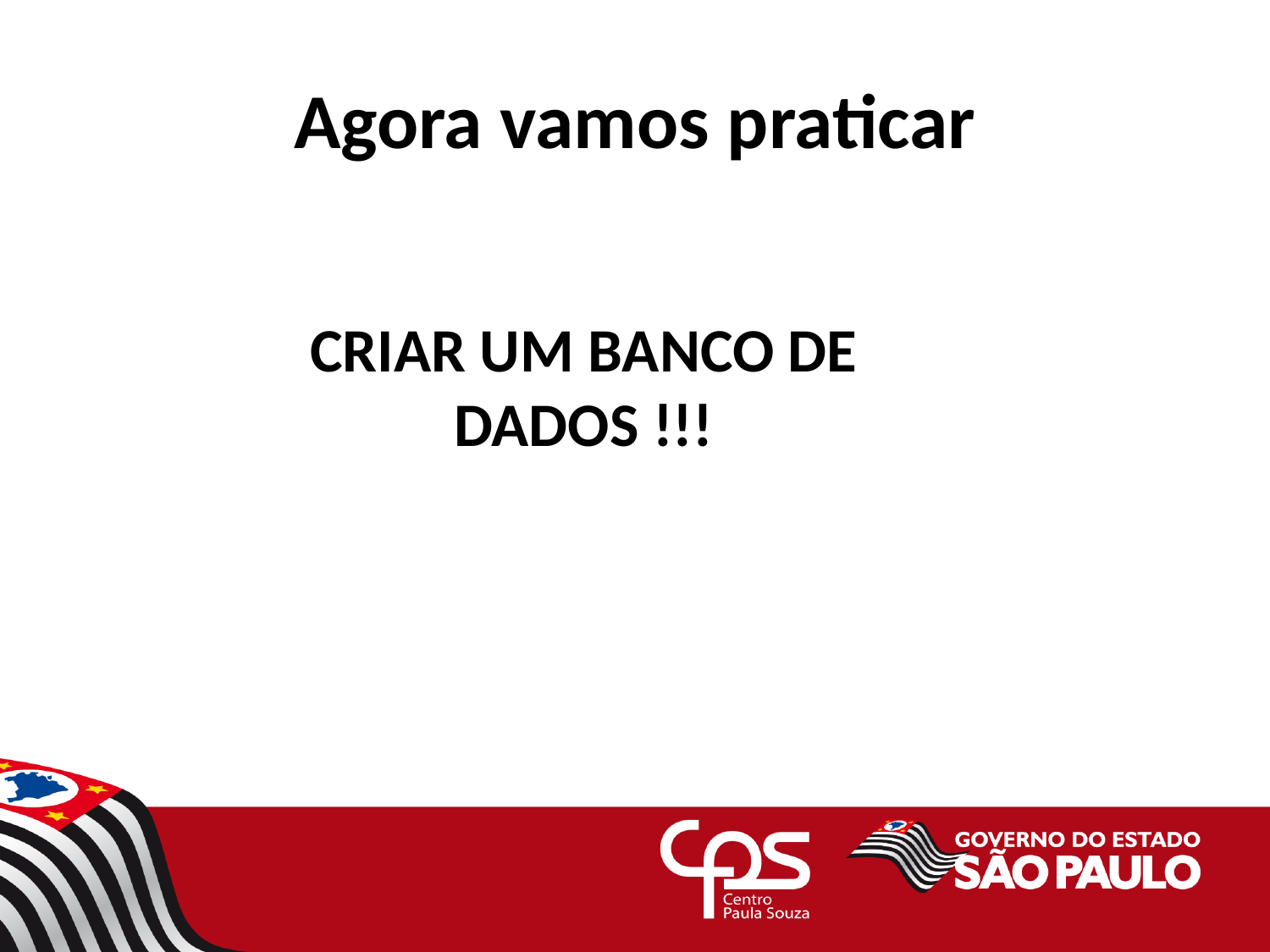

# Agora vamos praticar

CRIAR UM BANCO DE DADOS !!!